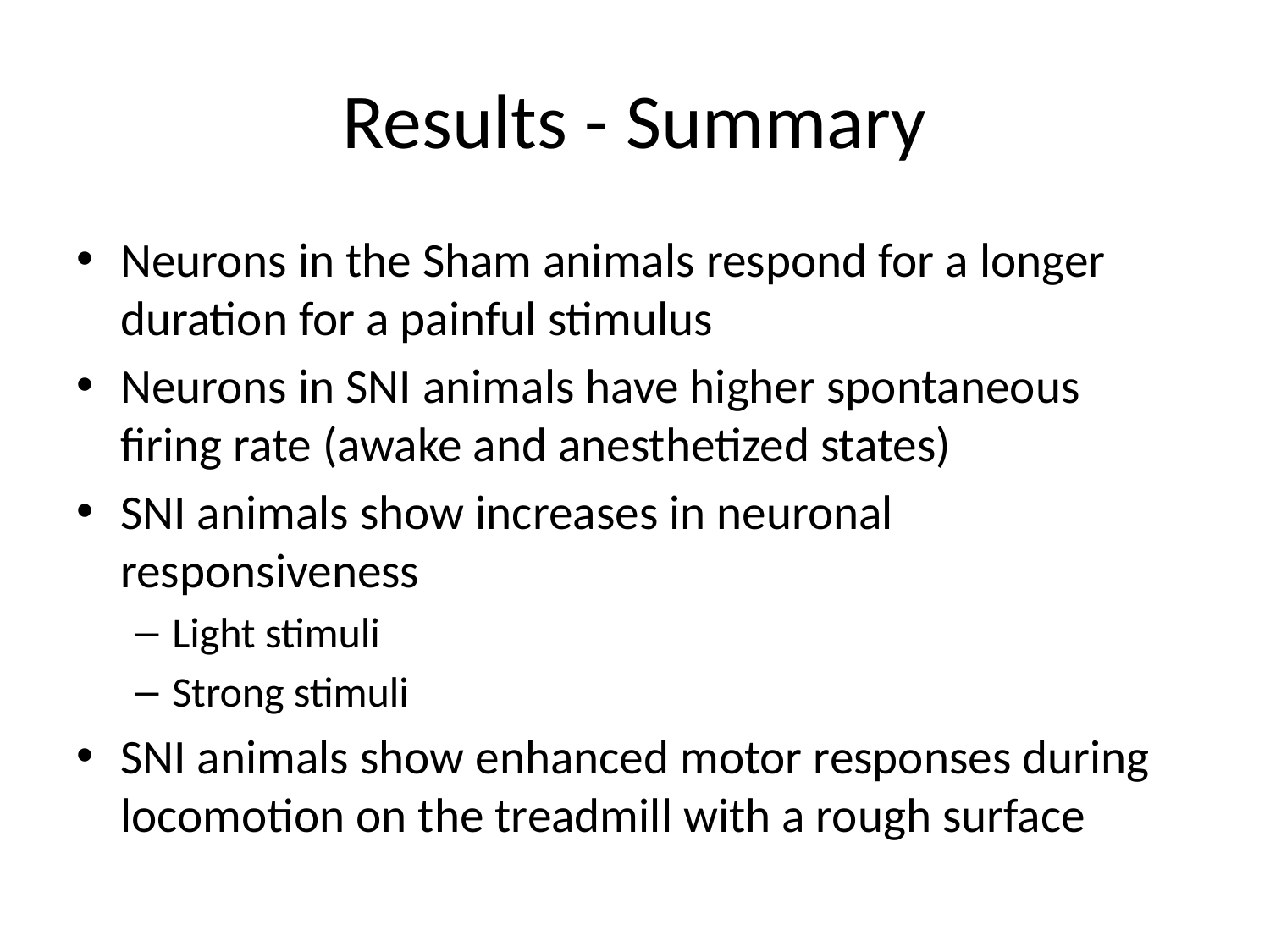

# Results - Summary
Neurons in the Sham animals respond for a longer duration for a painful stimulus
Neurons in SNI animals have higher spontaneous firing rate (awake and anesthetized states)
SNI animals show increases in neuronal responsiveness
Light stimuli
Strong stimuli
SNI animals show enhanced motor responses during locomotion on the treadmill with a rough surface